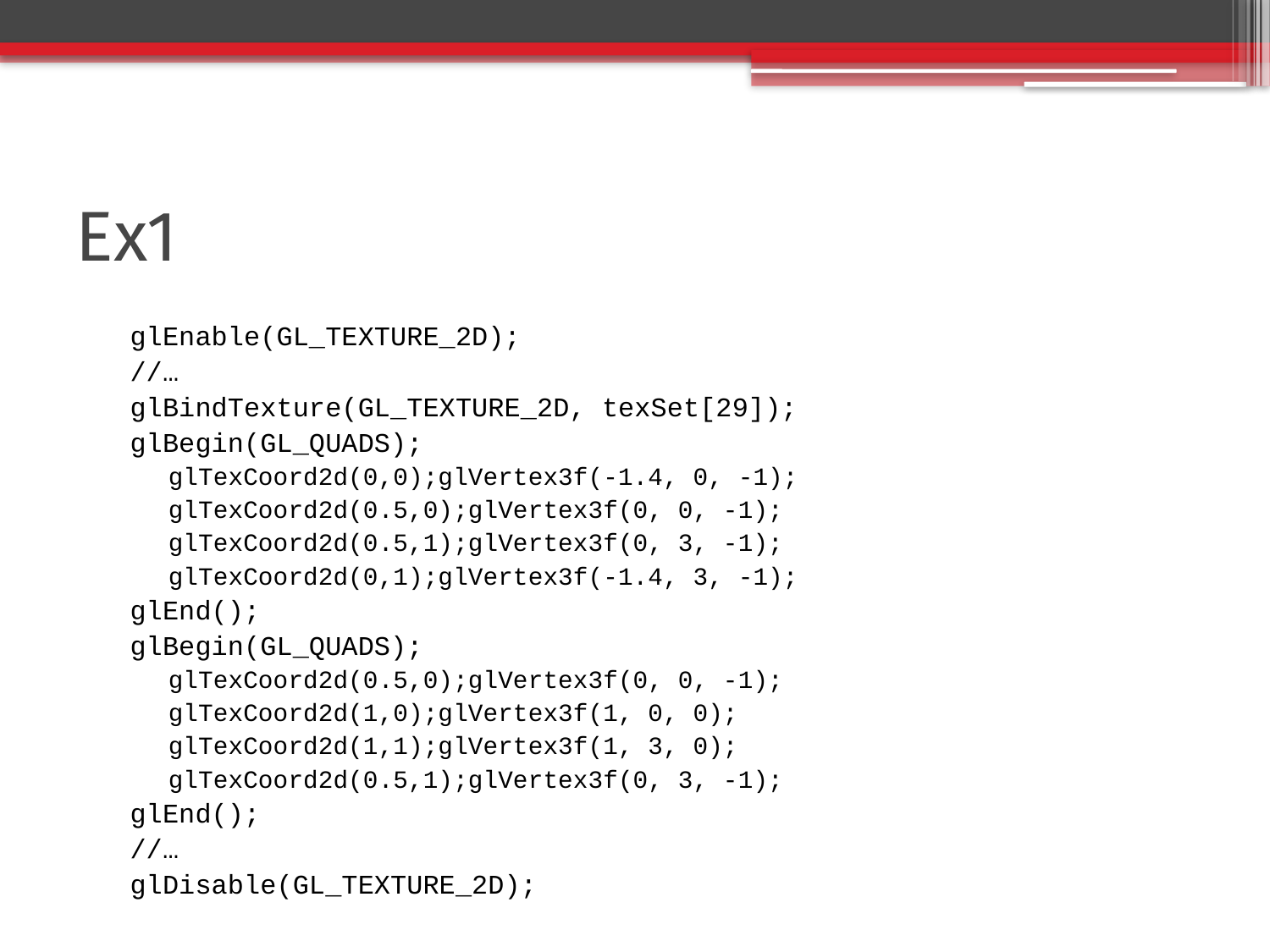

# Ex1
glEnable(GL_TEXTURE_2D);
//…
glBindTexture(GL_TEXTURE_2D, texSet[29]);
glBegin(GL_QUADS);
glTexCoord2d(0,0);glVertex3f(-1.4, 0, -1);
glTexCoord2d(0.5,0);glVertex3f(0, 0, -1);
glTexCoord2d(0.5,1);glVertex3f(0, 3, -1);
glTexCoord2d(0,1);glVertex3f(-1.4, 3, -1);
glEnd();
glBegin(GL_QUADS);
glTexCoord2d(0.5,0);glVertex3f(0, 0, -1);
glTexCoord2d(1,0);glVertex3f(1, 0, 0);
glTexCoord2d(1,1);glVertex3f(1, 3, 0);
glTexCoord2d(0.5,1);glVertex3f(0, 3, -1);
glEnd();
//…
glDisable(GL_TEXTURE_2D);